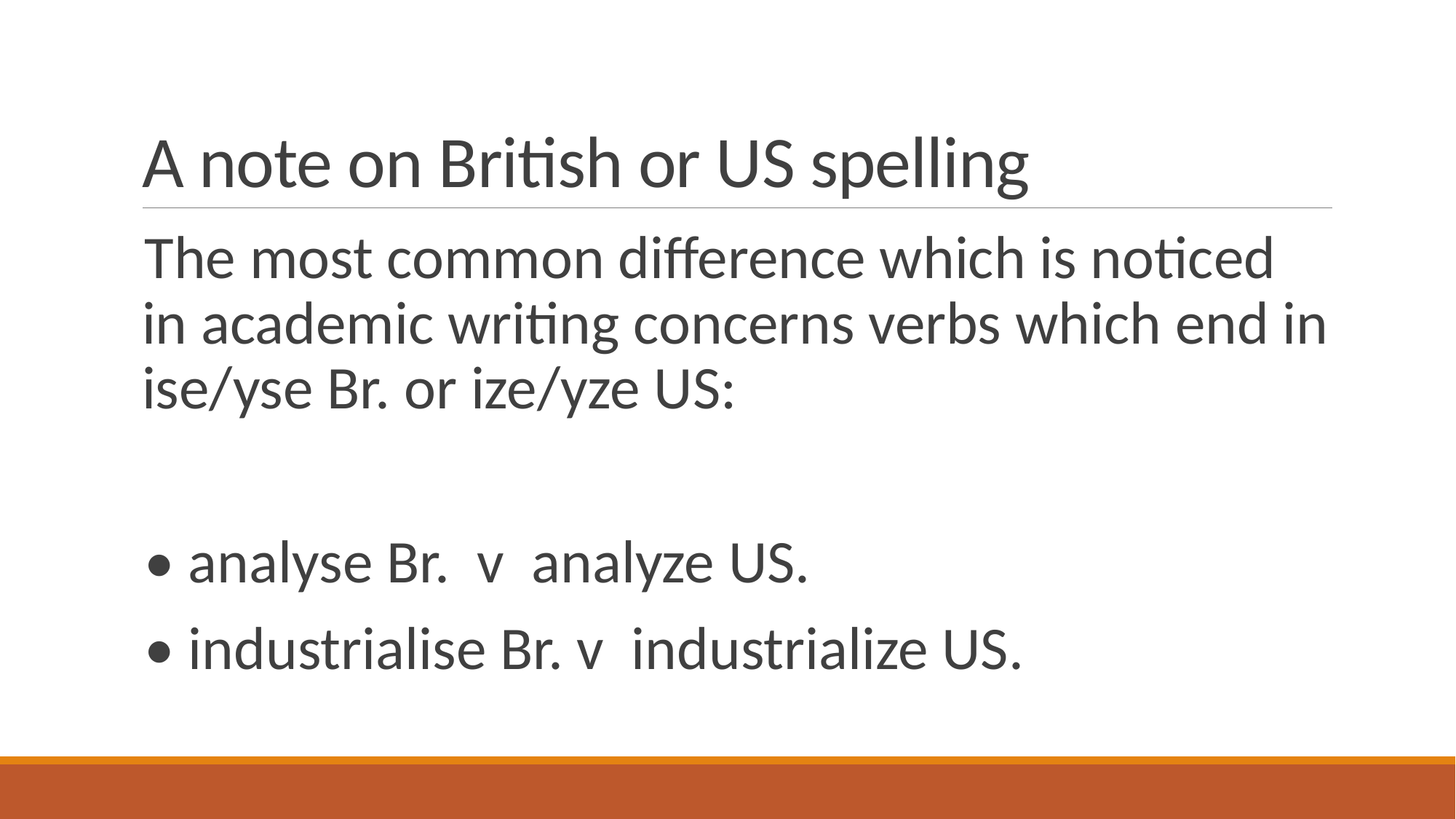

# A note on British or US spelling
The most common difference which is noticed in academic writing concerns verbs which end in ise/yse Br. or ize/yze US:

• analyse Br.  v  analyze US.
• industrialise Br. v  industrialize US.